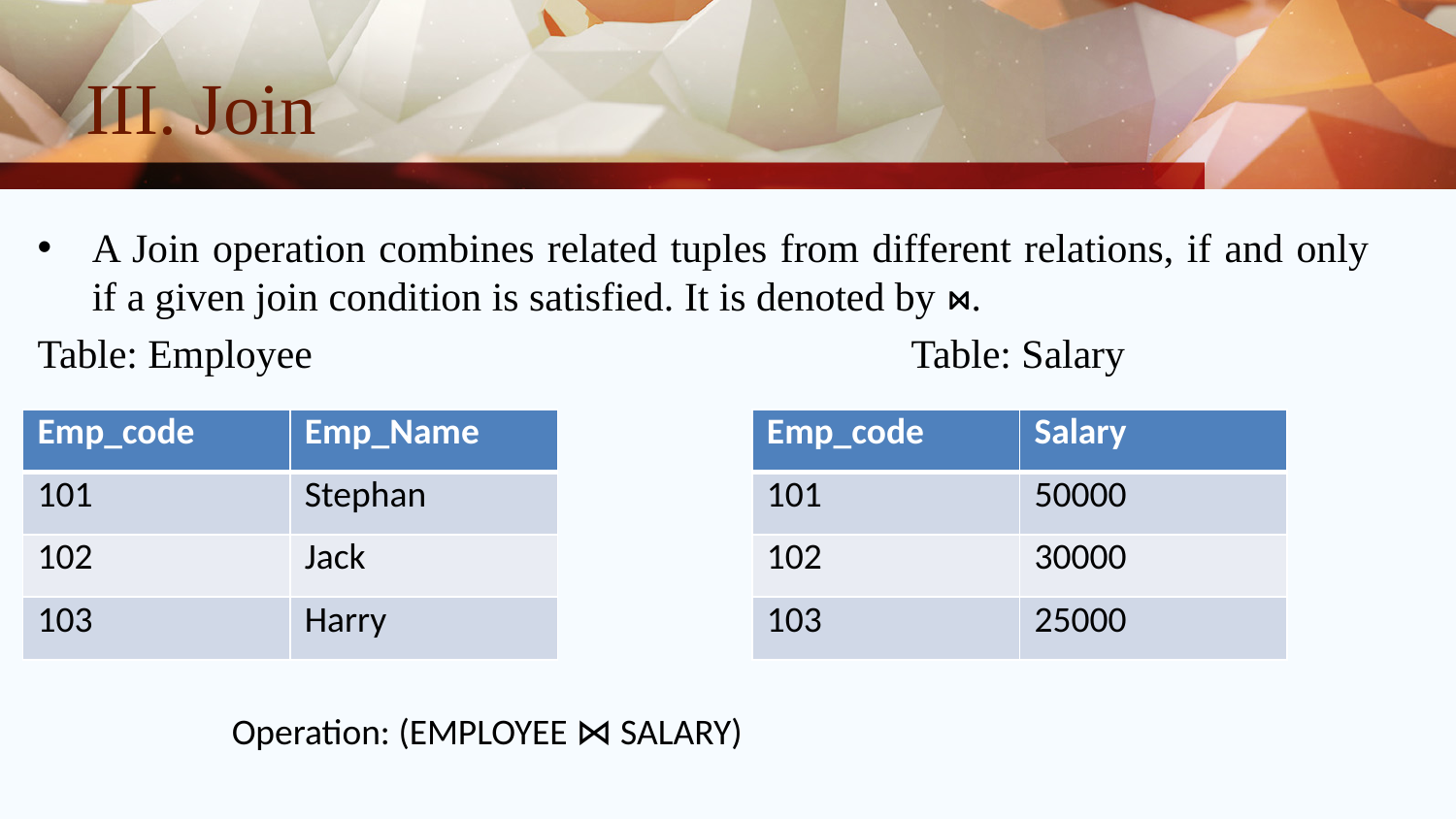

# III. Join
A Join operation combines related tuples from different relations, if and only if a given join condition is satisfied. It is denoted by ⋈.
Table: Employee  				Table: Salary

| Emp\_code | Emp\_Name |
| --- | --- |
| 101 | Stephan |
| 102 | Jack |
| 103 | Harry |
| Emp\_code | Salary |
| --- | --- |
| 101 | 50000 |
| 102 | 30000 |
| 103 | 25000 |
Operation: (EMPLOYEE ⋈ SALARY)